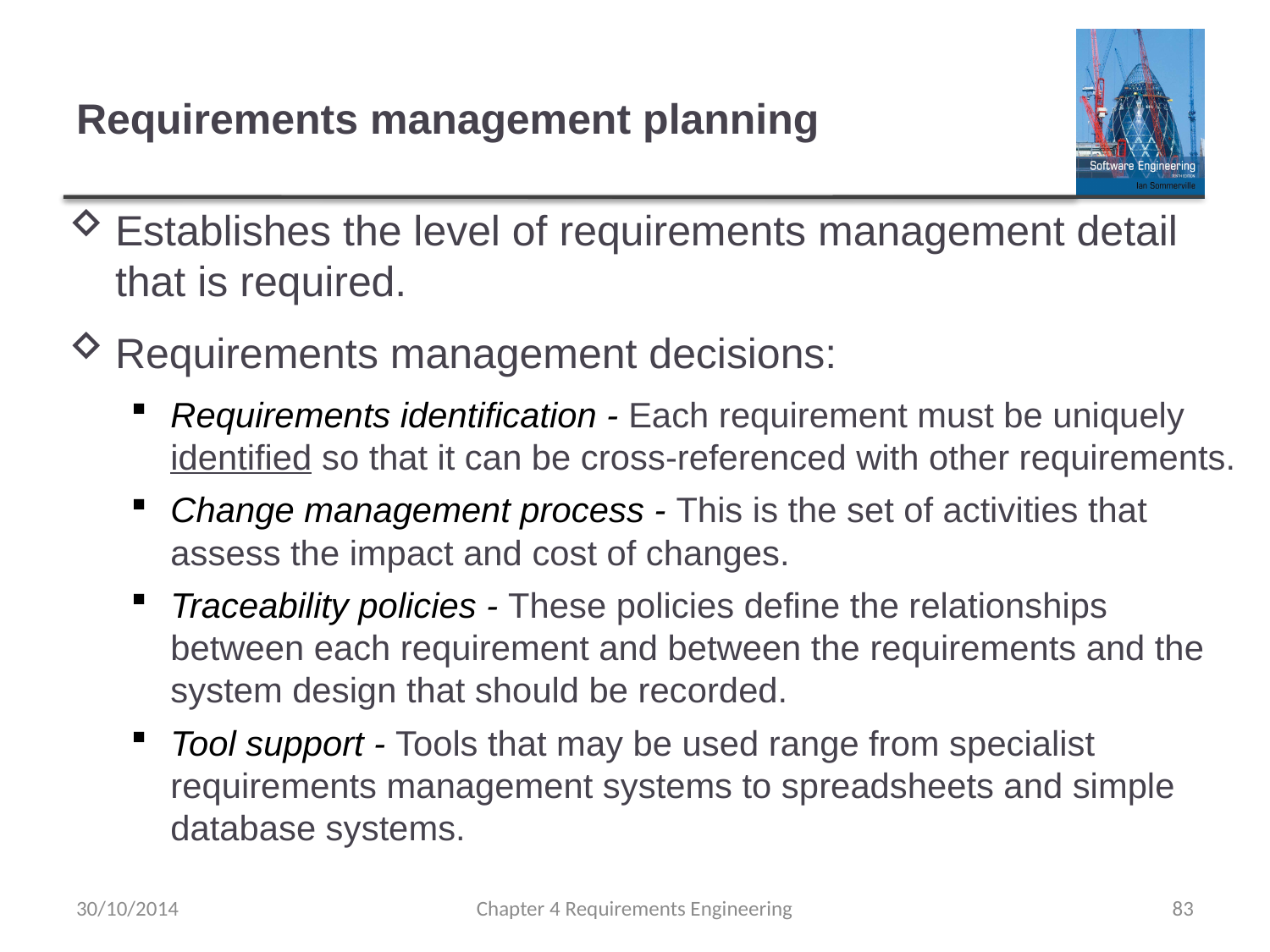

# Requirements management planning
Establishes the level of requirements management detail that is required.
Requirements management decisions:
Requirements identification - Each requirement must be uniquely identified so that it can be cross-referenced with other requirements.
Change management process - This is the set of activities that assess the impact and cost of changes.
Traceability policies - These policies define the relationships between each requirement and between the requirements and the system design that should be recorded.
Tool support - Tools that may be used range from specialist requirements management systems to spreadsheets and simple database systems.

30/10/2014
Chapter 4 Requirements Engineering
83